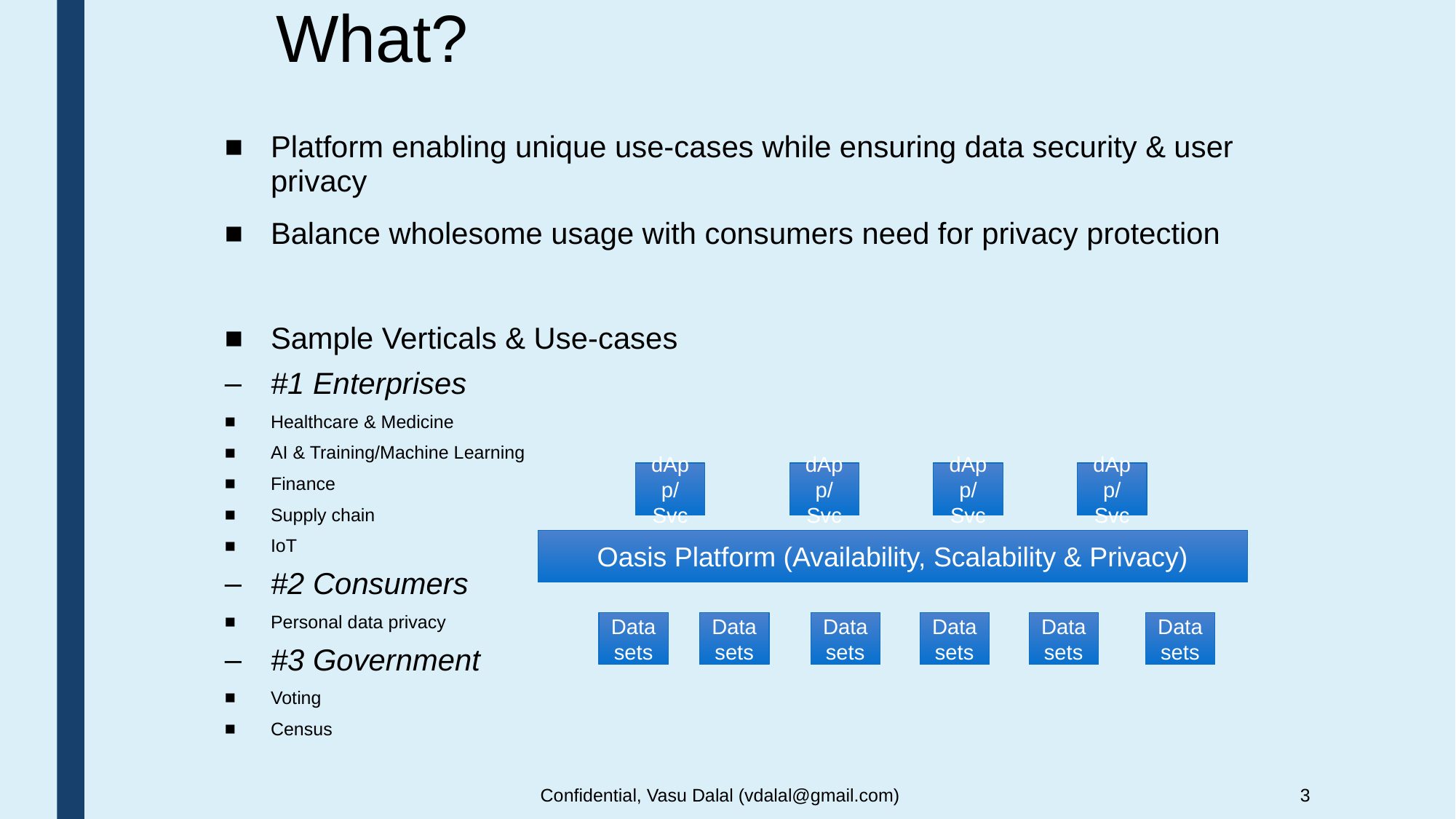

# What?
Platform enabling unique use-cases while ensuring data security & user privacy
Balance wholesome usage with consumers need for privacy protection

Sample Verticals & Use-cases
#1 Enterprises
Healthcare & Medicine
AI & Training/Machine Learning
Finance
Supply chain
IoT
#2 Consumers
Personal data privacy
#3 Government
Voting
Census

dApp/Svc
dApp/Svc
dApp/Svc
dApp/Svc
Oasis Platform (Availability, Scalability & Privacy)
Datasets
Datasets
Datasets
Datasets
Datasets
Datasets
Confidential, Vasu Dalal (vdalal@gmail.com)
3